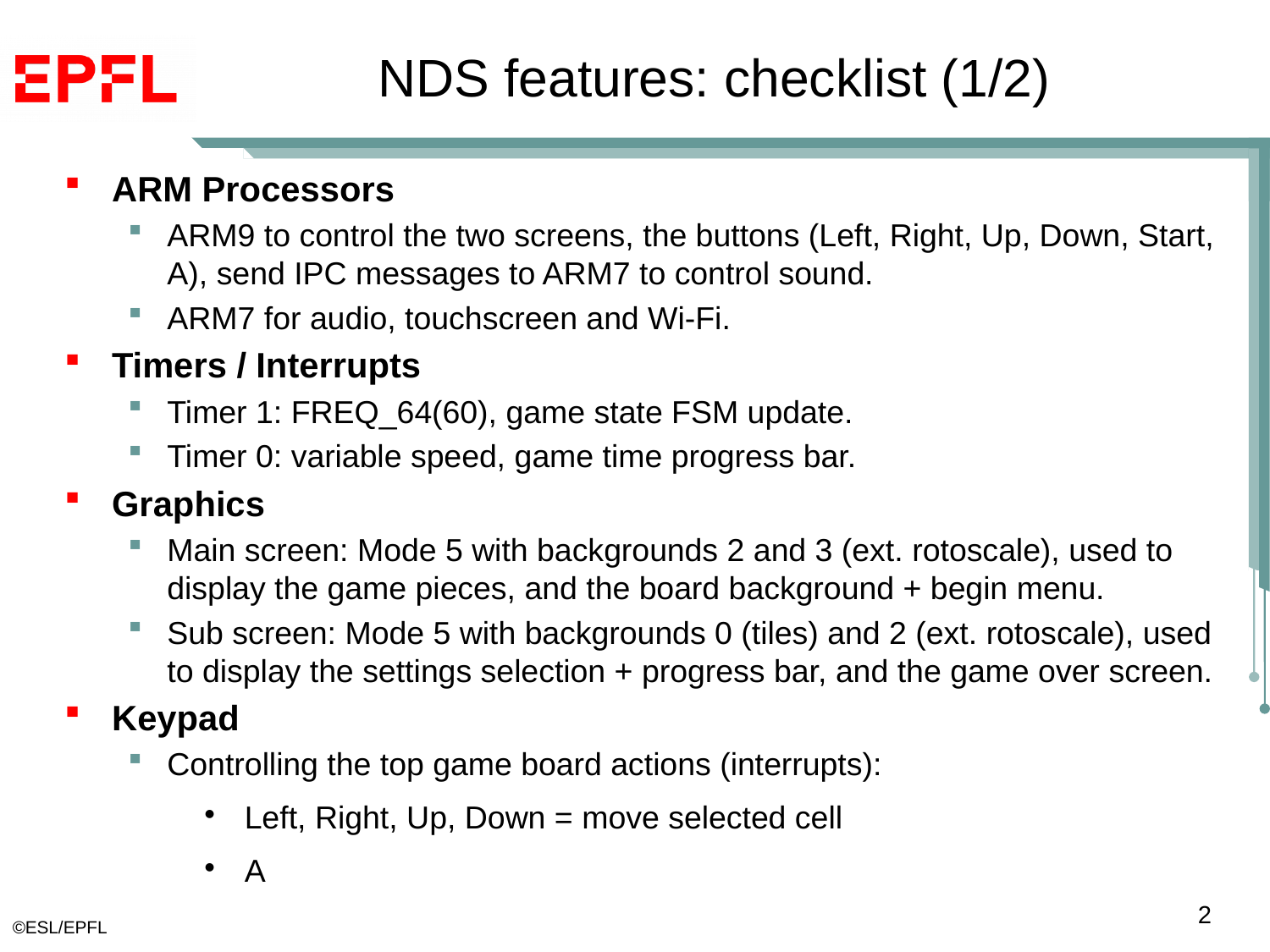

# NDS features: checklist (1/2)
ARM Processors
ARM9 to control the two screens, the buttons (Left, Right, Up, Down, Start, A), send IPC messages to ARM7 to control sound.
ARM7 for audio, touchscreen and Wi-Fi.
Timers / Interrupts
Timer 1: FREQ_64(60), game state FSM update.
Timer 0: variable speed, game time progress bar.
Graphics
Main screen: Mode 5 with backgrounds 2 and 3 (ext. rotoscale), used to display the game pieces, and the board background + begin menu.
Sub screen: Mode 5 with backgrounds 0 (tiles) and 2 (ext. rotoscale), used to display the settings selection + progress bar, and the game over screen.
Keypad
Controlling the top game board actions (interrupts):
Left, Right, Up, Down = move selected cell
A